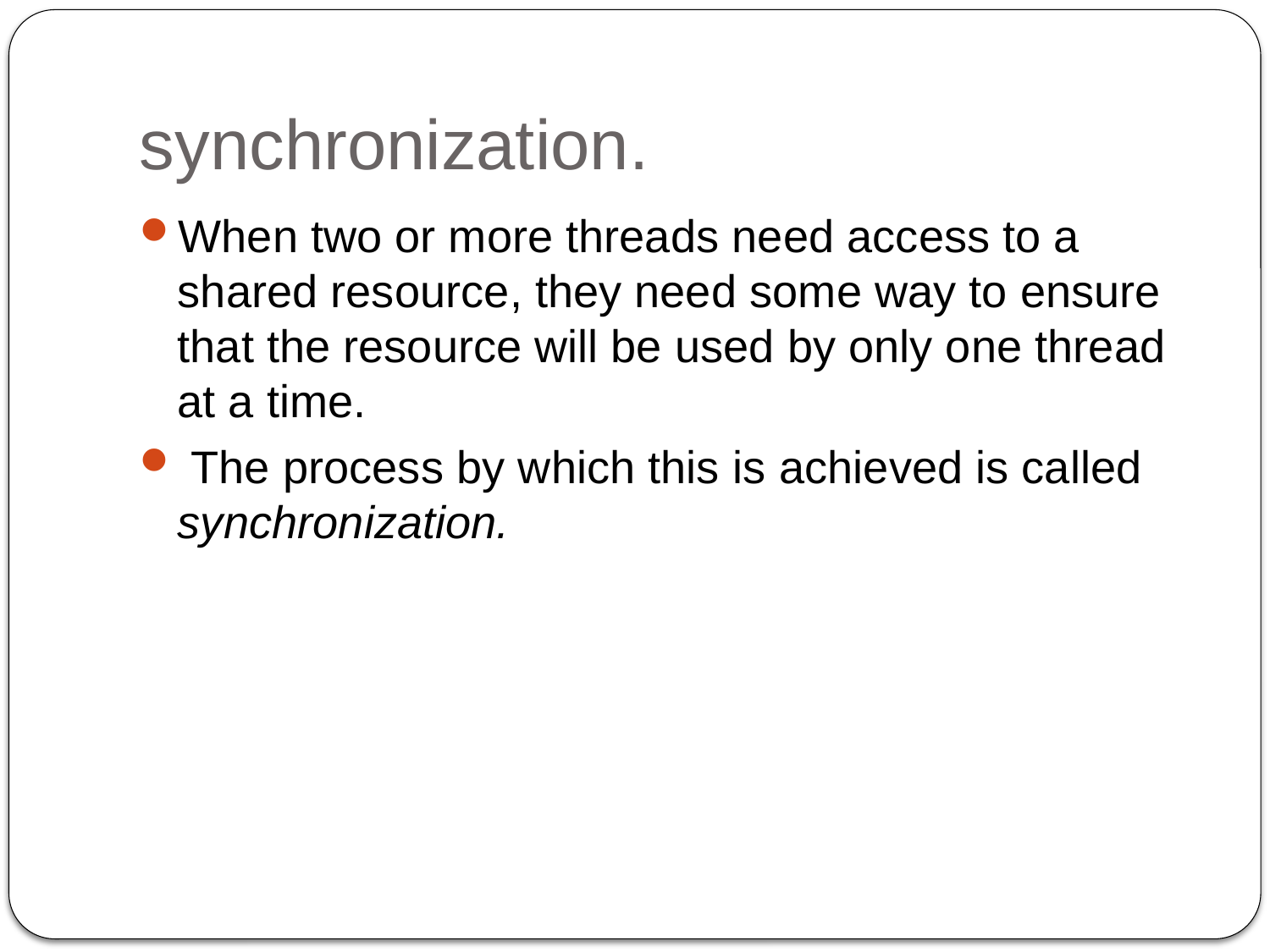

# synchronization.
When two or more threads need access to a shared resource, they need some way to ensure that the resource will be used by only one thread at a time.
 The process by which this is achieved is called synchronization.